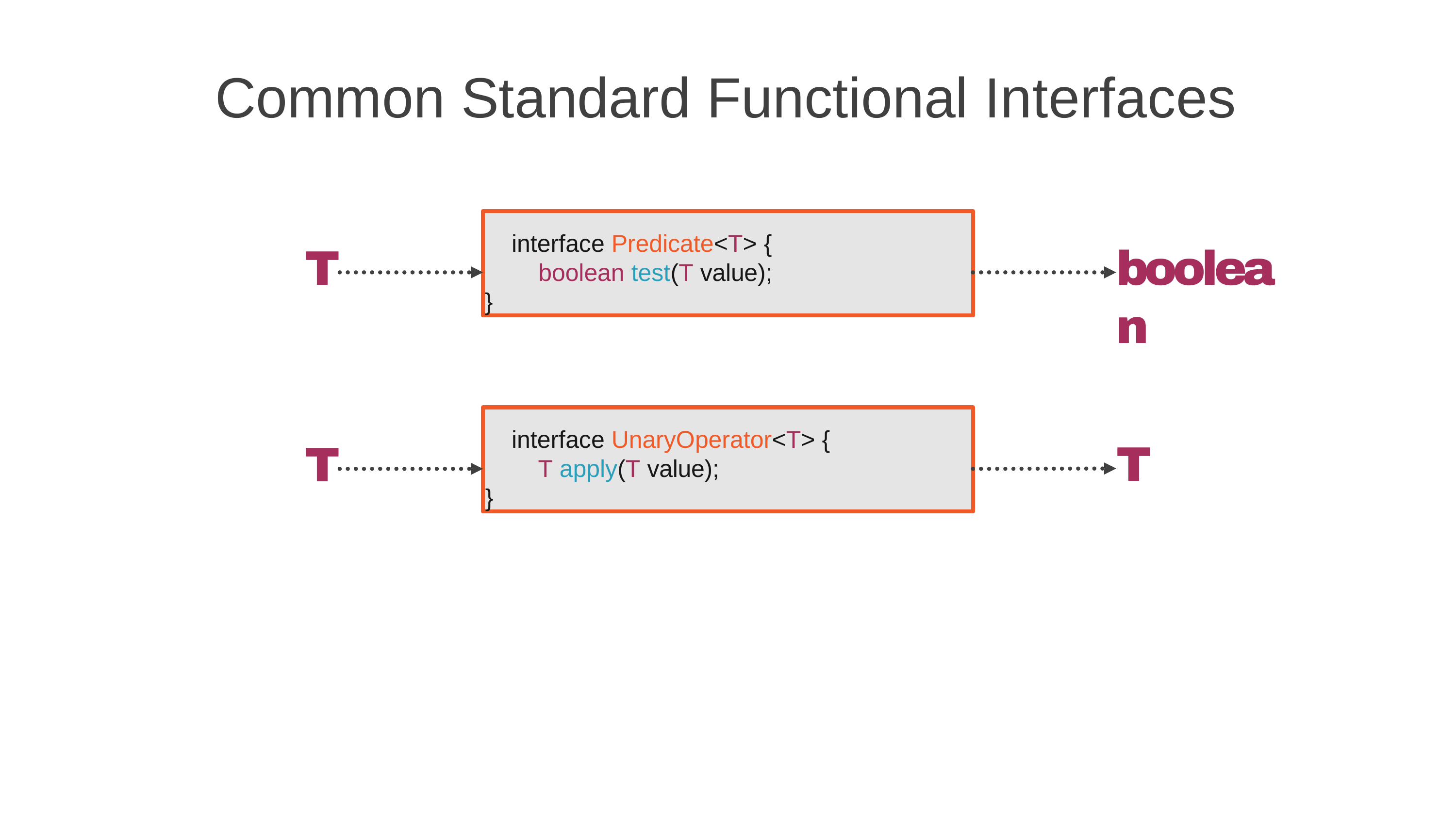

# Common Standard Functional Interfaces
interface Predicate<T> { boolean test(T value);
}
T
boolean

interface UnaryOperator<T> { T apply(T value);
}
T
T

8